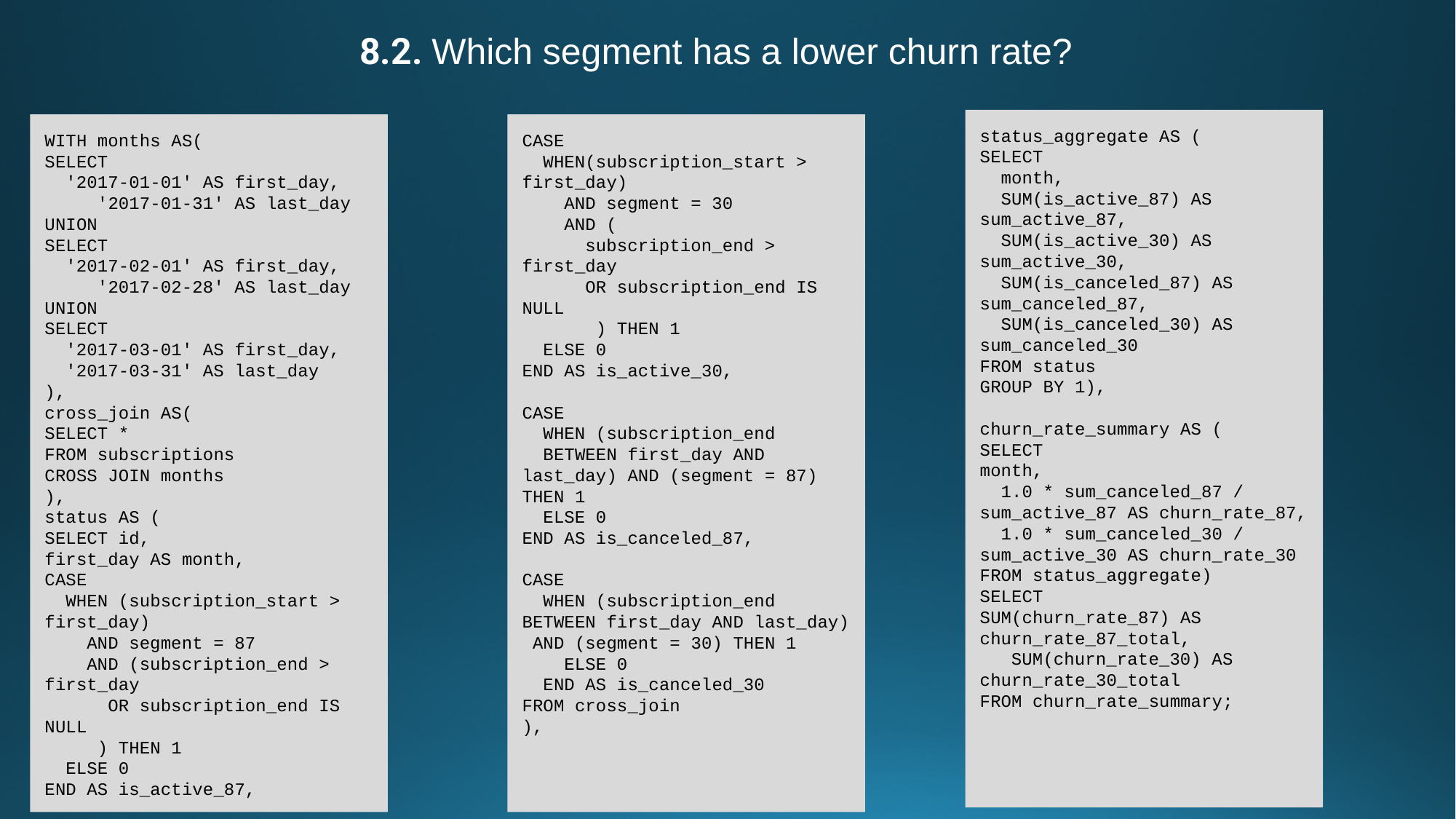

8.2. Which segment has a lower churn rate?
status_aggregate AS (
SELECT
  month,
  SUM(is_active_87) AS sum_active_87,
  SUM(is_active_30) AS sum_active_30,
  SUM(is_canceled_87) AS sum_canceled_87,
  SUM(is_canceled_30) AS sum_canceled_30
FROM status
GROUP BY 1),

churn_rate_summary AS (
SELECT
month,
  1.0 * sum_canceled_87 /   sum_active_87 AS churn_rate_87,
  1.0 * sum_canceled_30 / sum_active_30 AS churn_rate_30
FROM status_aggregate)
SELECT
SUM(churn_rate_87) AS churn_rate_87_total,
   SUM(churn_rate_30) AS churn_rate_30_total
FROM churn_rate_summary;

CASE
  WHEN(subscription_start > first_day)
    AND segment = 30
    AND (
      subscription_end > first_day
      OR subscription_end IS NULL
       ) THEN 1
  ELSE 0
END AS is_active_30,

CASE
  WHEN (subscription_end          BETWEEN first_day AND last_day) AND (segment = 87) THEN 1
  ELSE 0
END AS is_canceled_87,

CASE
  WHEN (subscription_end     BETWEEN first_day AND last_day)  AND (segment = 30) THEN 1
    ELSE 0
  END AS is_canceled_30
FROM cross_join
),
WITH months AS(
SELECT
  '2017-01-01' AS first_day,
     '2017-01-31' AS last_day
UNION
SELECT
  '2017-02-01' AS first_day,
     '2017-02-28' AS last_day
UNION
SELECT
  '2017-03-01' AS first_day,
  '2017-03-31' AS last_day
),
cross_join AS(
SELECT *
FROM subscriptions
CROSS JOIN months
),
status AS (
SELECT id,
first_day AS month,
CASE
  WHEN (subscription_start > first_day)
    AND segment = 87
    AND (subscription_end > first_day
      OR subscription_end IS NULL
     ) THEN 1
  ELSE 0
END AS is_active_87,